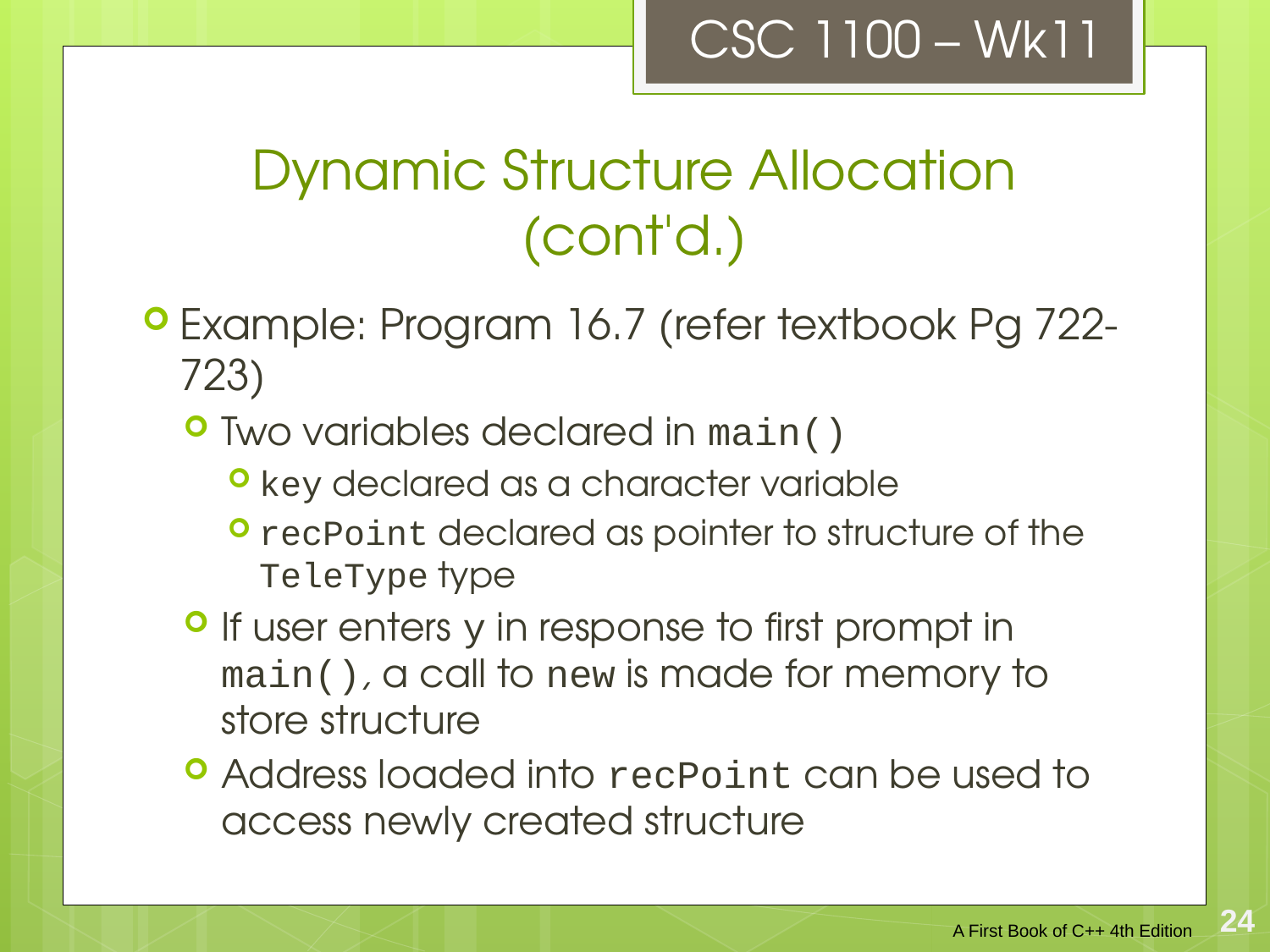

CSC 1100 – Wk11
# Dynamic Structure Allocation (cont'd.)
Example: Program 16.7 (refer textbook Pg 722-723)
Two variables declared in main()
key declared as a character variable
recPoint declared as pointer to structure of the TeleType type
If user enters y in response to first prompt in main(), a call to new is made for memory to store structure
Address loaded into recPoint can be used to access newly created structure
24
A First Book of C++ 4th Edition